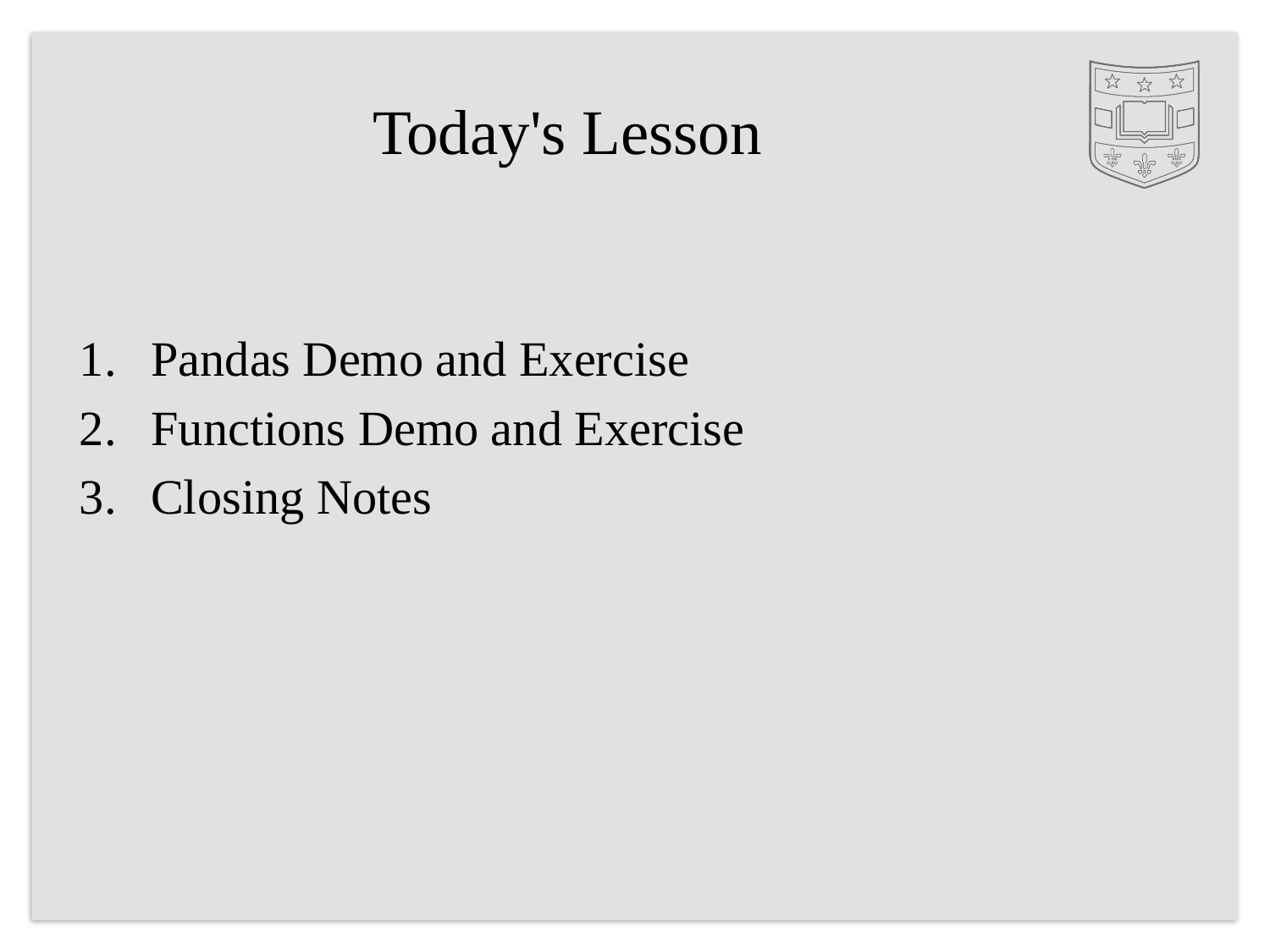

# Today's Lesson
Pandas Demo and Exercise
Functions Demo and Exercise
Closing Notes